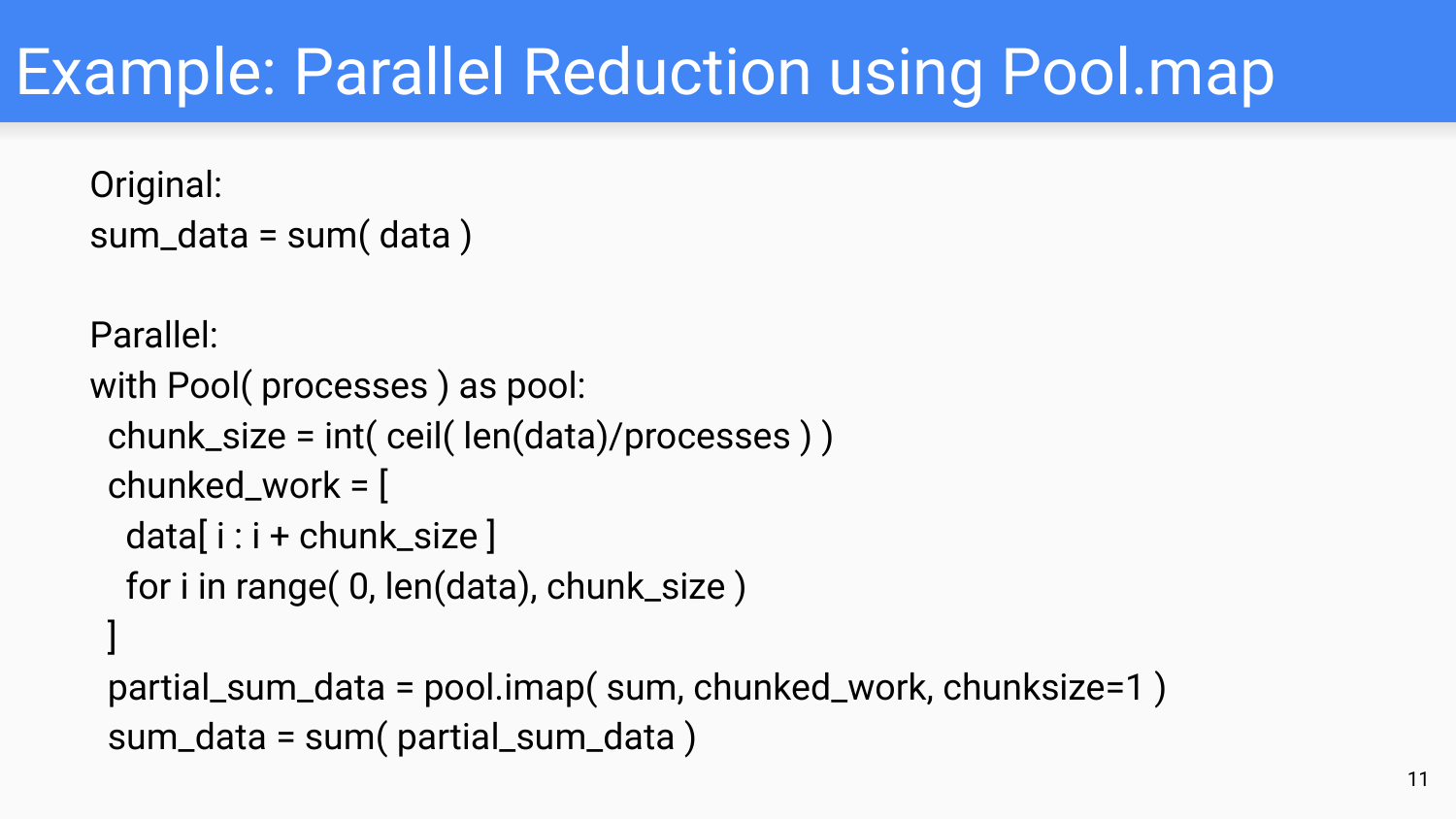

# Example: Parallel Reduction using Pool.map
Original:
sum_data = sum( data )

Parallel:
with Pool( processes ) as pool:
  chunk_size = int( ceil( len(data)/processes ) )
  chunked_work = [
    data[ i : i + chunk_size ]
    for i in range( 0, len(data), chunk_size )
  ]
  partial_sum_data = pool.imap( sum, chunked_work, chunksize=1 )
  sum_data = sum( partial_sum_data )

11